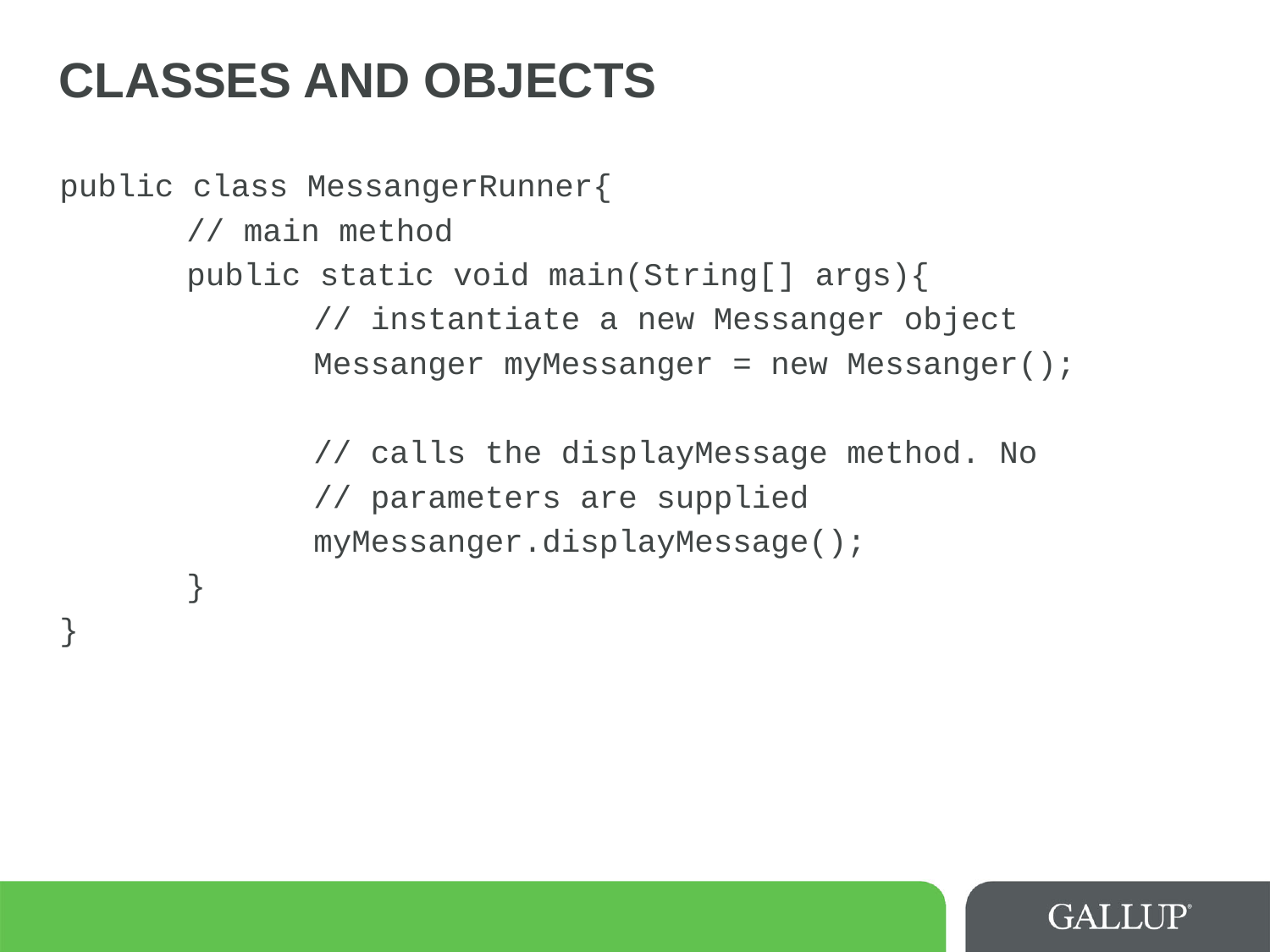

# Classes and Objects
public class MessangerRunner{
	// main method
	public static void main(String[] args){
		// instantiate a new Messanger object
		Messanger myMessanger = new Messanger();

		// calls the displayMessage method. No
		// parameters are supplied
		myMessanger.displayMessage();
	}
}